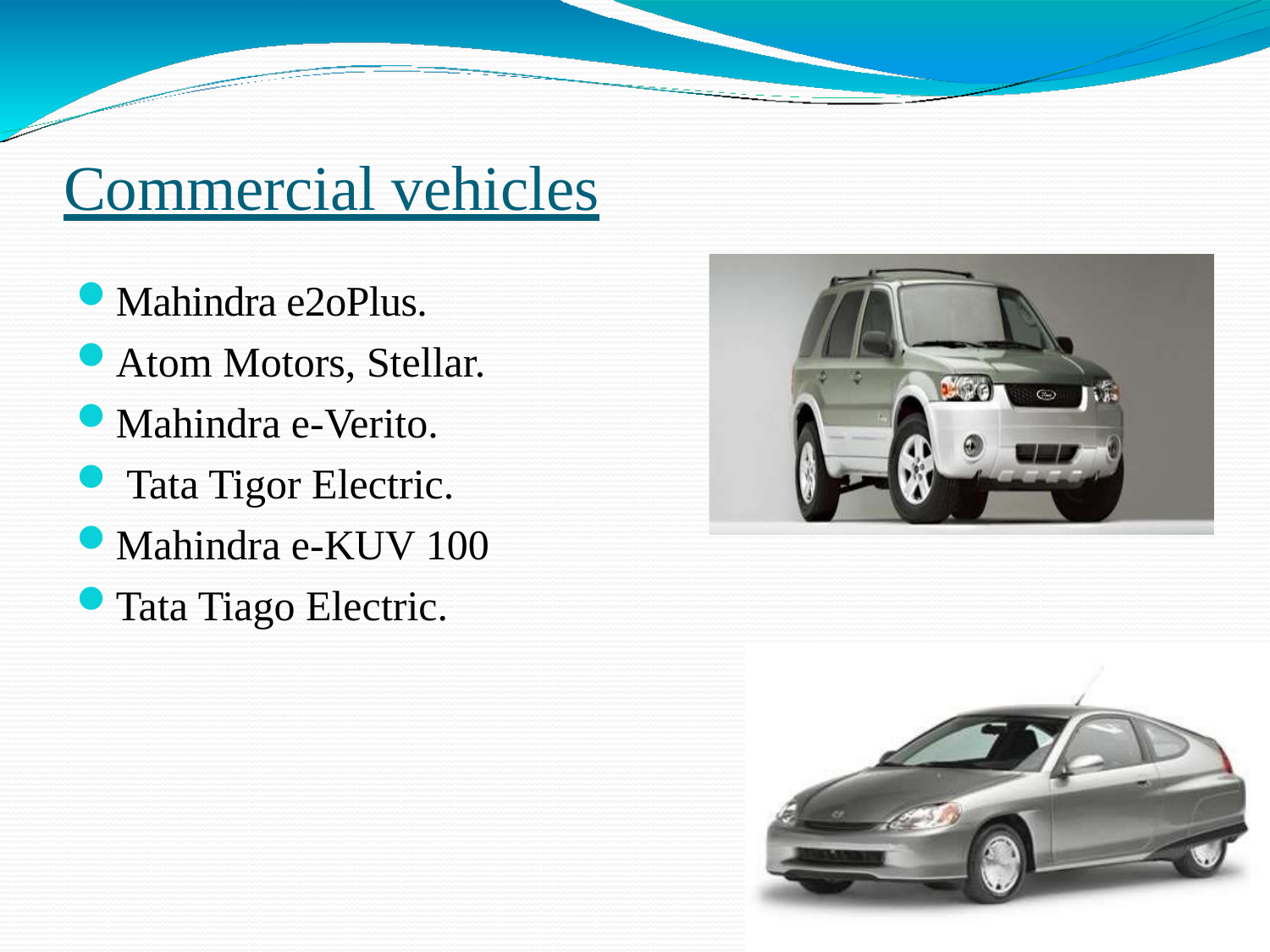

# Commercial vehicles

Mahindra e2oPlus.
Atom Motors, Stellar.
Mahindra e-Verito.
 Tata Tigor Electric.
Mahindra e-KUV 100
Tata Tiago Electric.